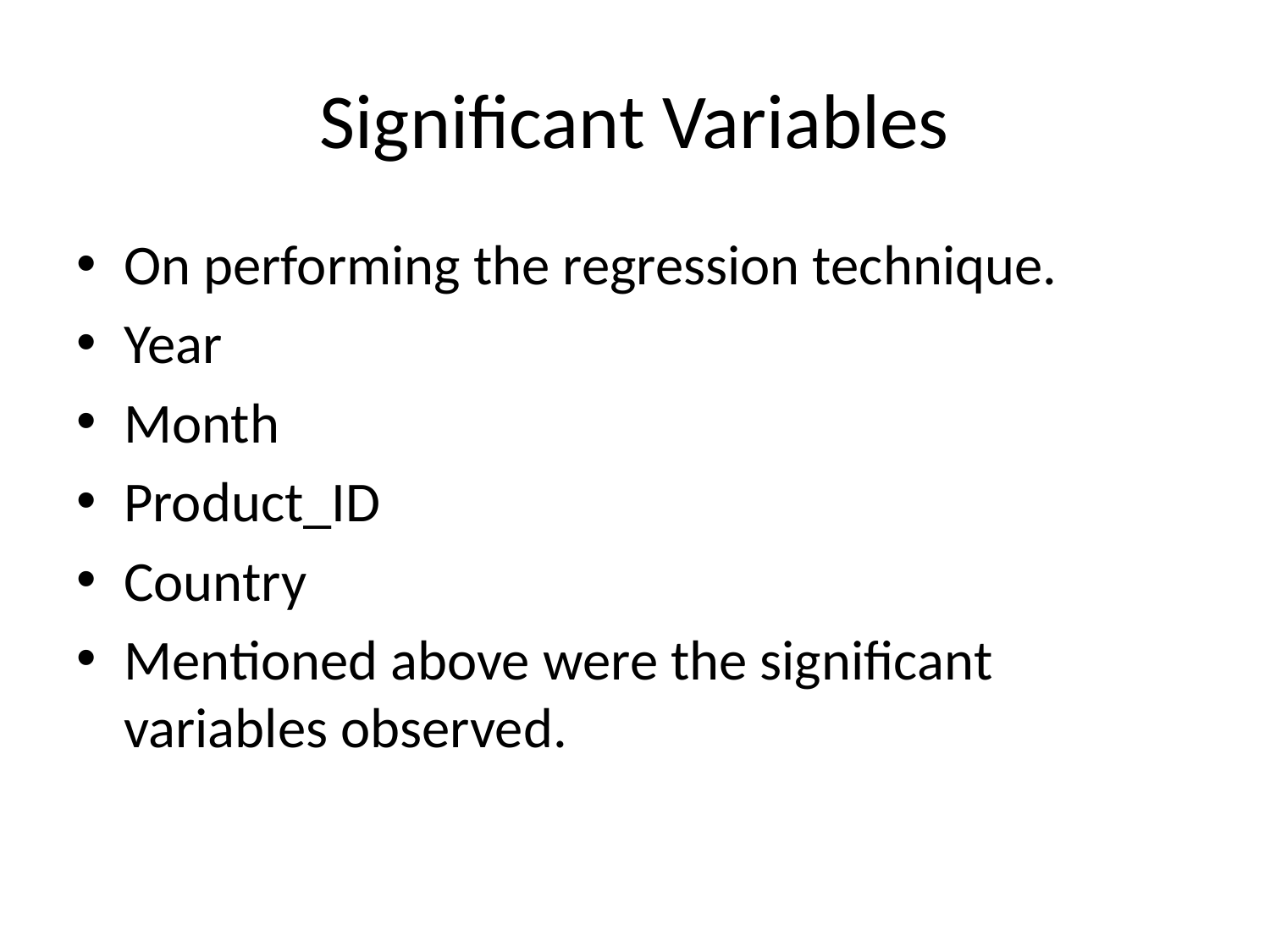

# Significant Variables
On performing the regression technique.
Year
Month
Product_ID
Country
Mentioned above were the significant variables observed.